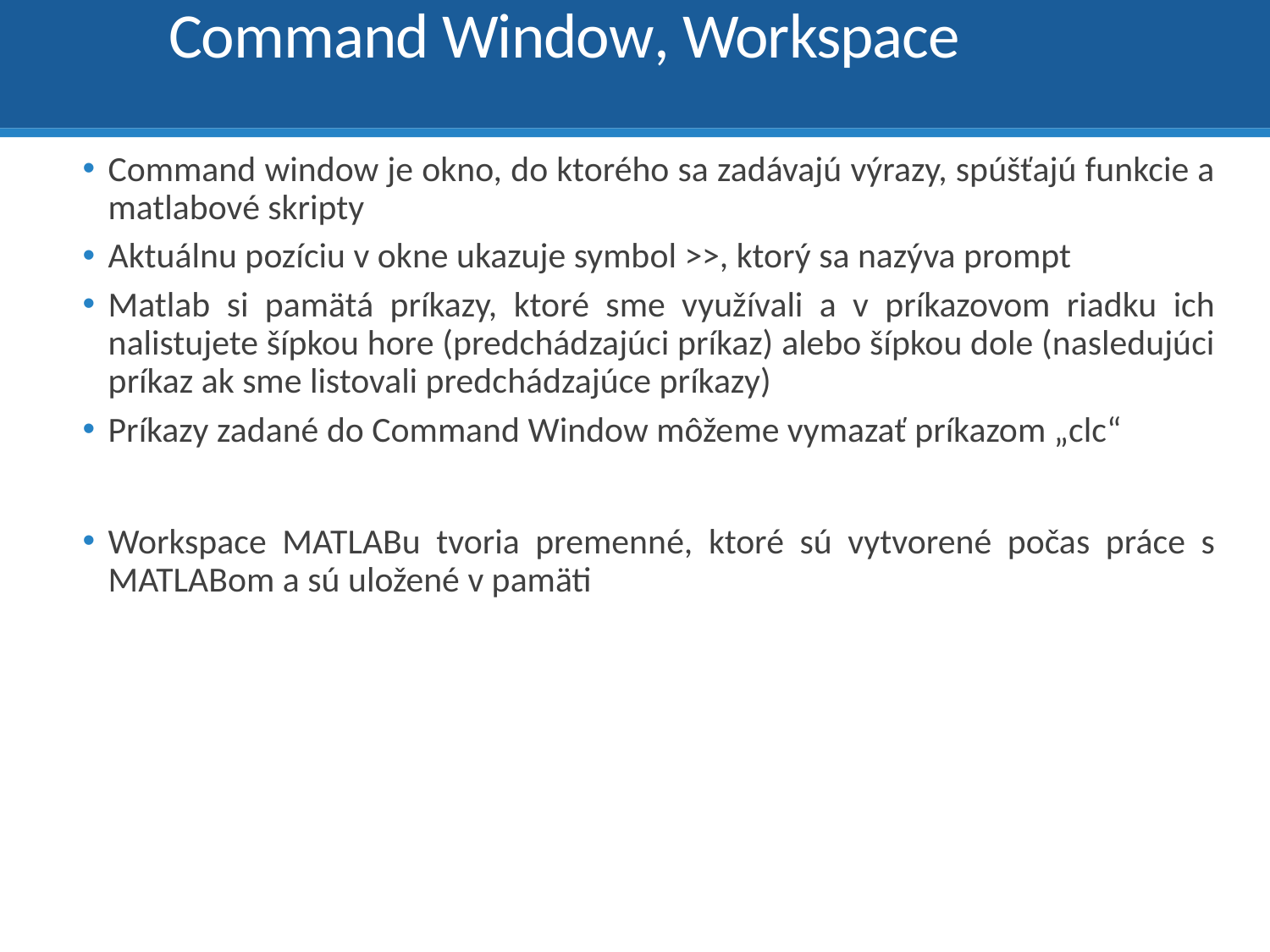

# Command Window, Workspace
Command window je okno, do ktorého sa zadávajú výrazy, spúšťajú funkcie a matlabové skripty
Aktuálnu pozíciu v okne ukazuje symbol >>, ktorý sa nazýva prompt
Matlab si pamätá príkazy, ktoré sme využívali a v príkazovom riadku ich nalistujete šípkou hore (predchádzajúci príkaz) alebo šípkou dole (nasledujúci príkaz ak sme listovali predchádzajúce príkazy)
Príkazy zadané do Command Window môžeme vymazať príkazom „clc“

Workspace MATLABu tvoria premenné, ktoré sú vytvorené počas práce s MATLABom a sú uložené v pamäti